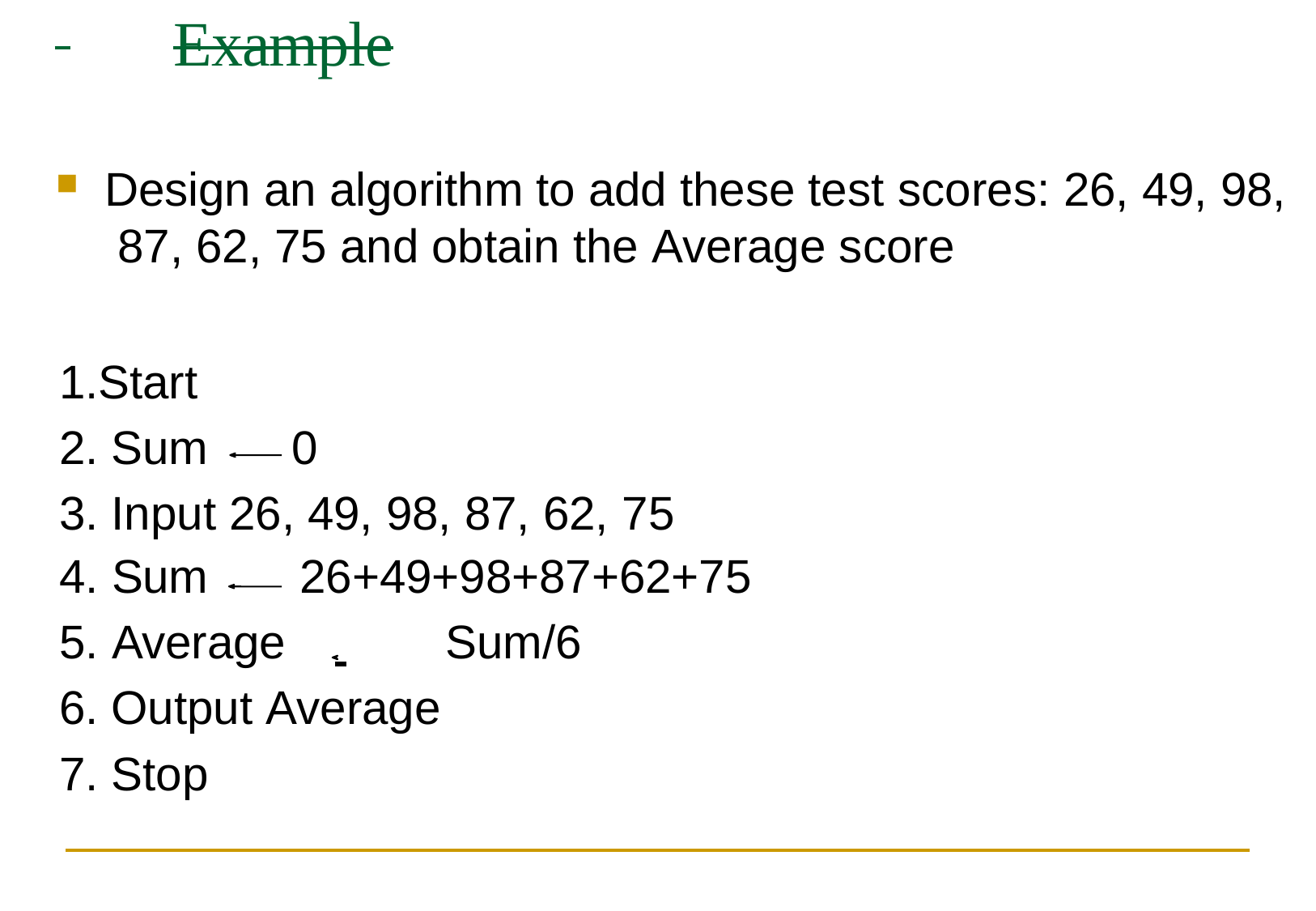

# Example
Design an algorithm to add these test scores: 26, 49, 98,  87, 62, 75 and obtain the Average score

1.Start
2. Sum	0
3. Input 26, 49, 98, 87, 62, 75

26+49+98+87+62+75
 	 Sum/6
4. Sum

5. Average

Output Average
Stop